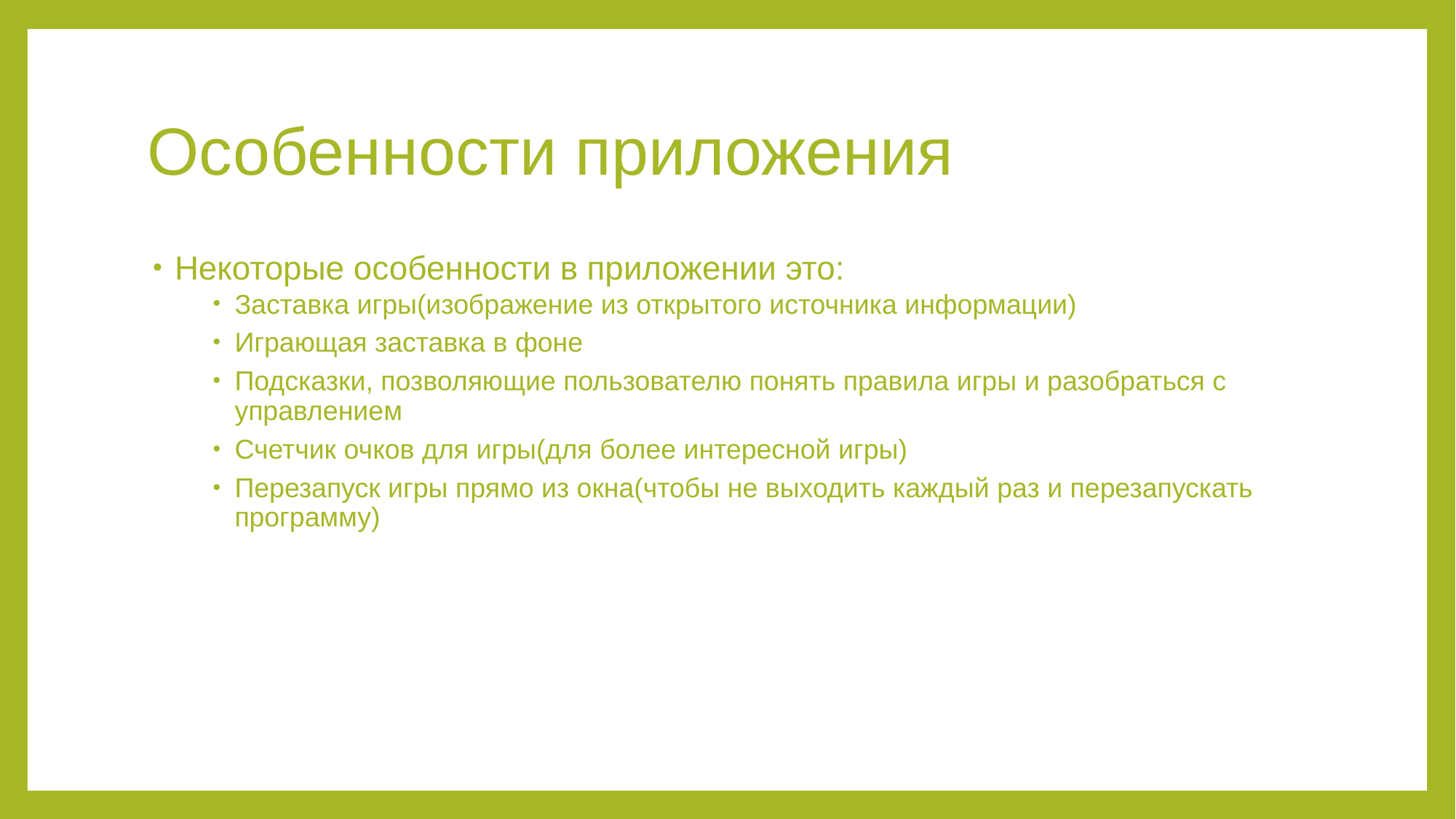

# Особенности приложения
Некоторые особенности в приложении это:
Заставка игры(изображение из открытого источника информации)
Играющая заставка в фоне
Подсказки, позволяющие пользователю понять правила игры и разобраться с управлением
Счетчик очков для игры(для более интересной игры)
Перезапуск игры прямо из окна(чтобы не выходить каждый раз и перезапускать программу)